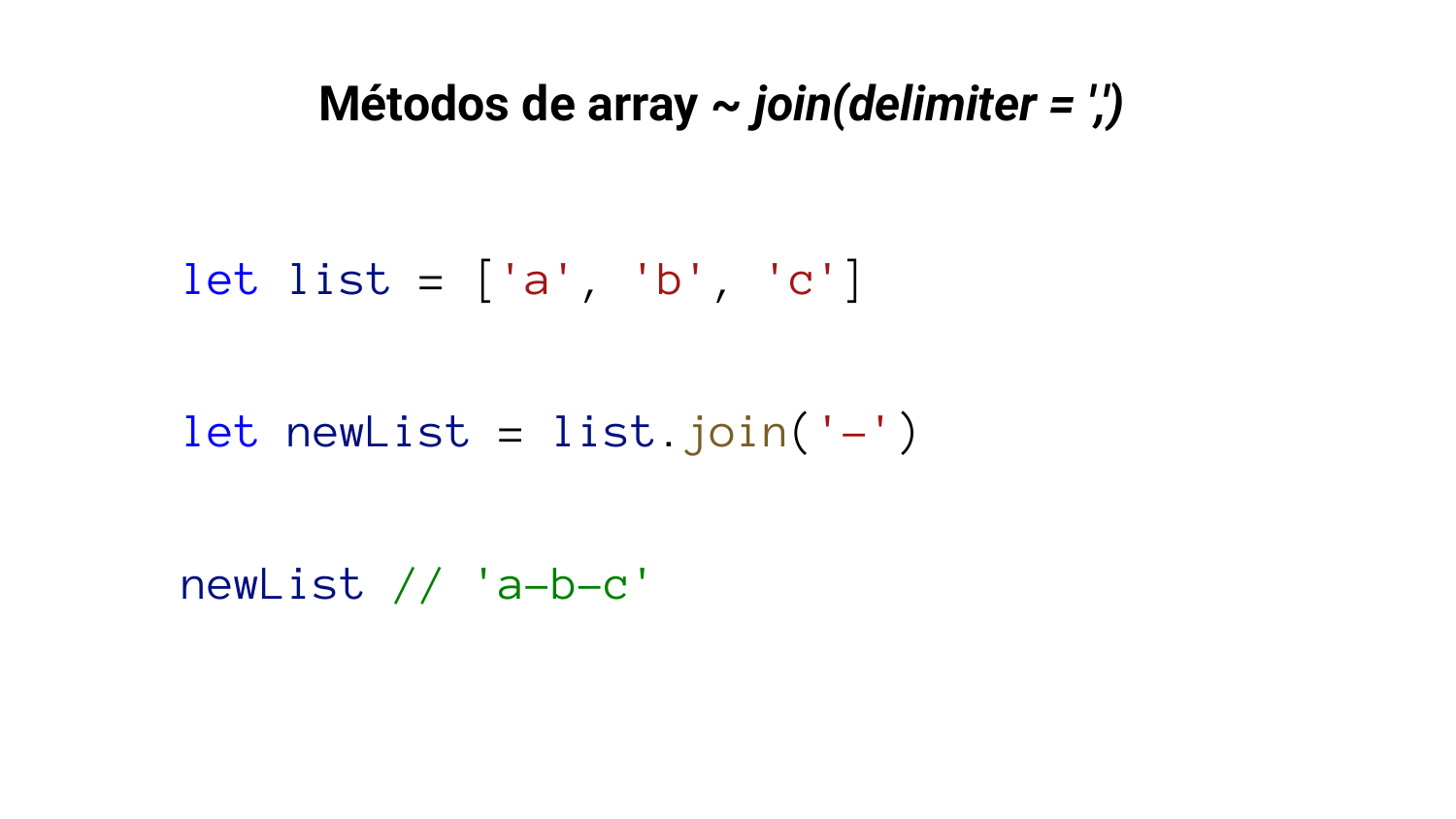

Métodos de array ~ join(delimiter = ',')
let list = ['a', 'b', 'c']

let newList = list.join('-')

newList // 'a-b-c'